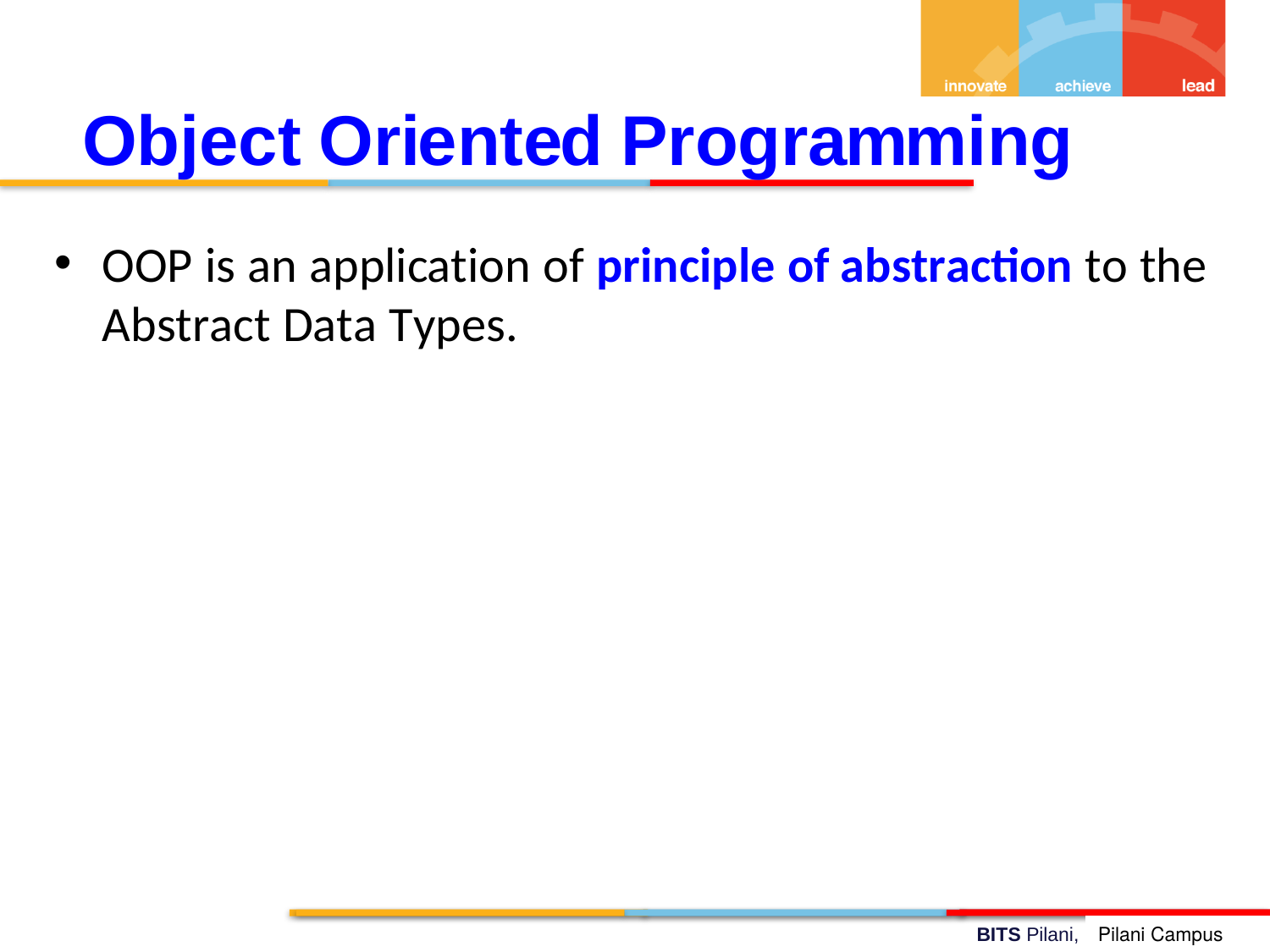

Object Oriented Programming
OOP is an application of principle of abstraction to the Abstract Data Types.
Pilani Campus